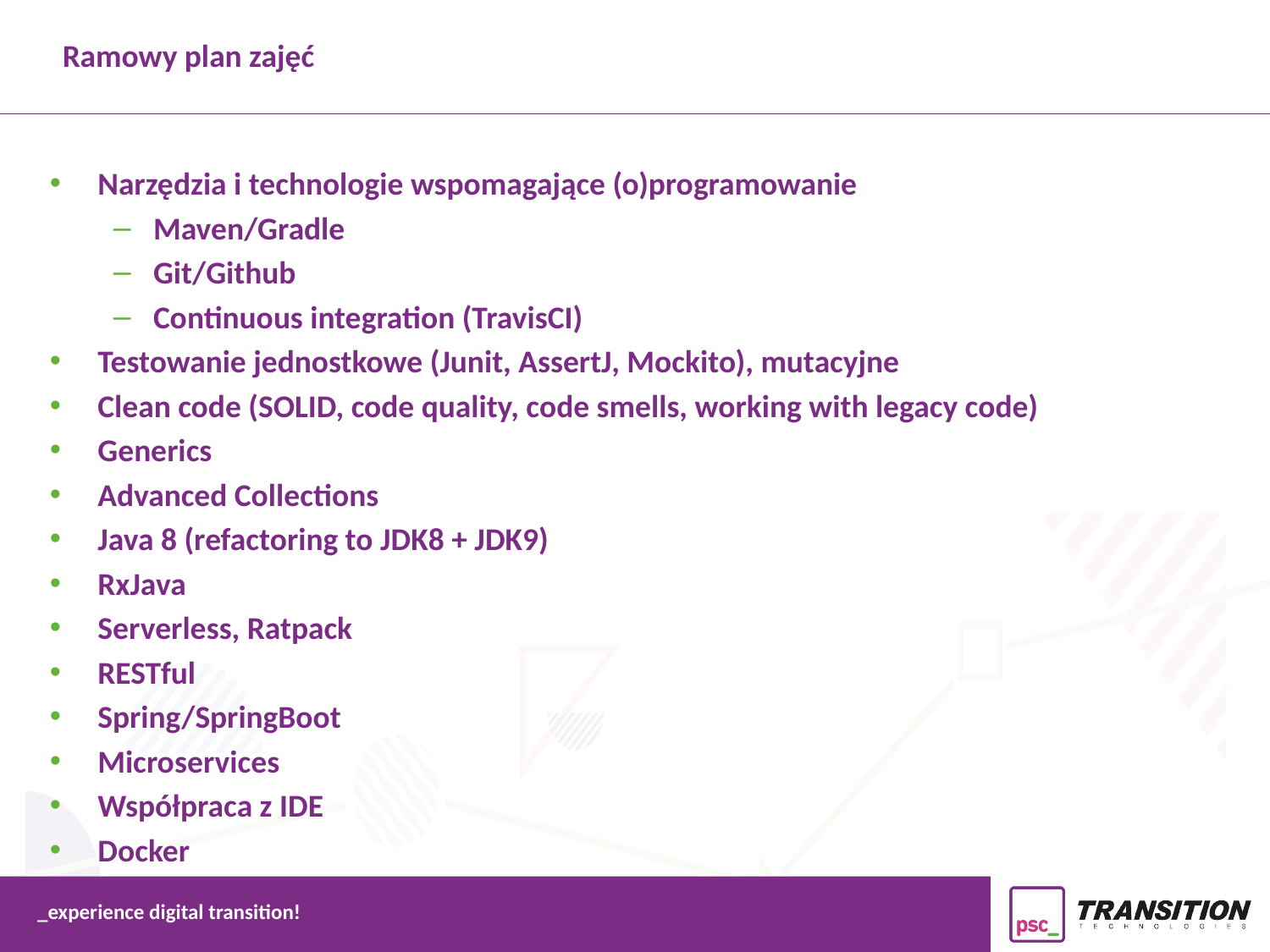

Ramowy plan zajęć
Narzędzia i technologie wspomagające (o)programowanie
Maven/Gradle
Git/Github
Continuous integration (TravisCI)
Testowanie jednostkowe (Junit, AssertJ, Mockito), mutacyjne
Clean code (SOLID, code quality, code smells, working with legacy code)
Generics
Advanced Collections
Java 8 (refactoring to JDK8 + JDK9)
RxJava
Serverless, Ratpack
RESTful
Spring/SpringBoot
Microservices
Współpraca z IDE
Docker